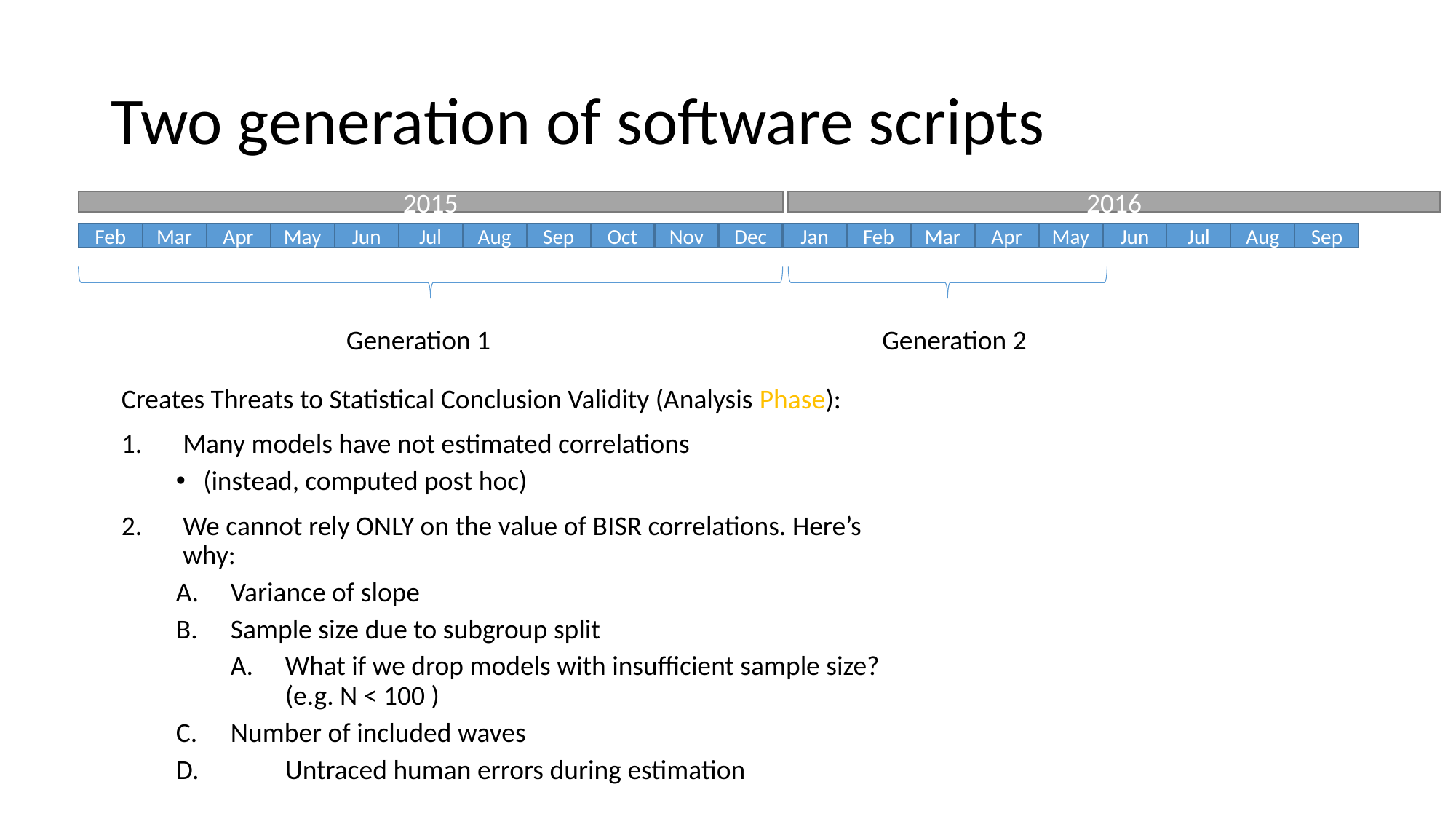

# Two generation of software scripts

2016
2015
Feb
Mar
Apr
May
Jun
Jul
Aug
Sep
Oct
Nov
Dec
Jan
Feb
Mar
Apr
May
Jun
Jul
Aug
Sep
Generation 1
Generation 2
Creates Threats to Statistical Conclusion Validity (Analysis Phase):
Many models have not estimated correlations
(instead, computed post hoc)
We cannot rely ONLY on the value of BISR correlations. Here’s why:
Variance of slope
Sample size due to subgroup split
What if we drop models with insufficient sample size? (e.g. N < 100 )
Number of included waves
D. 	Untraced human errors during estimation